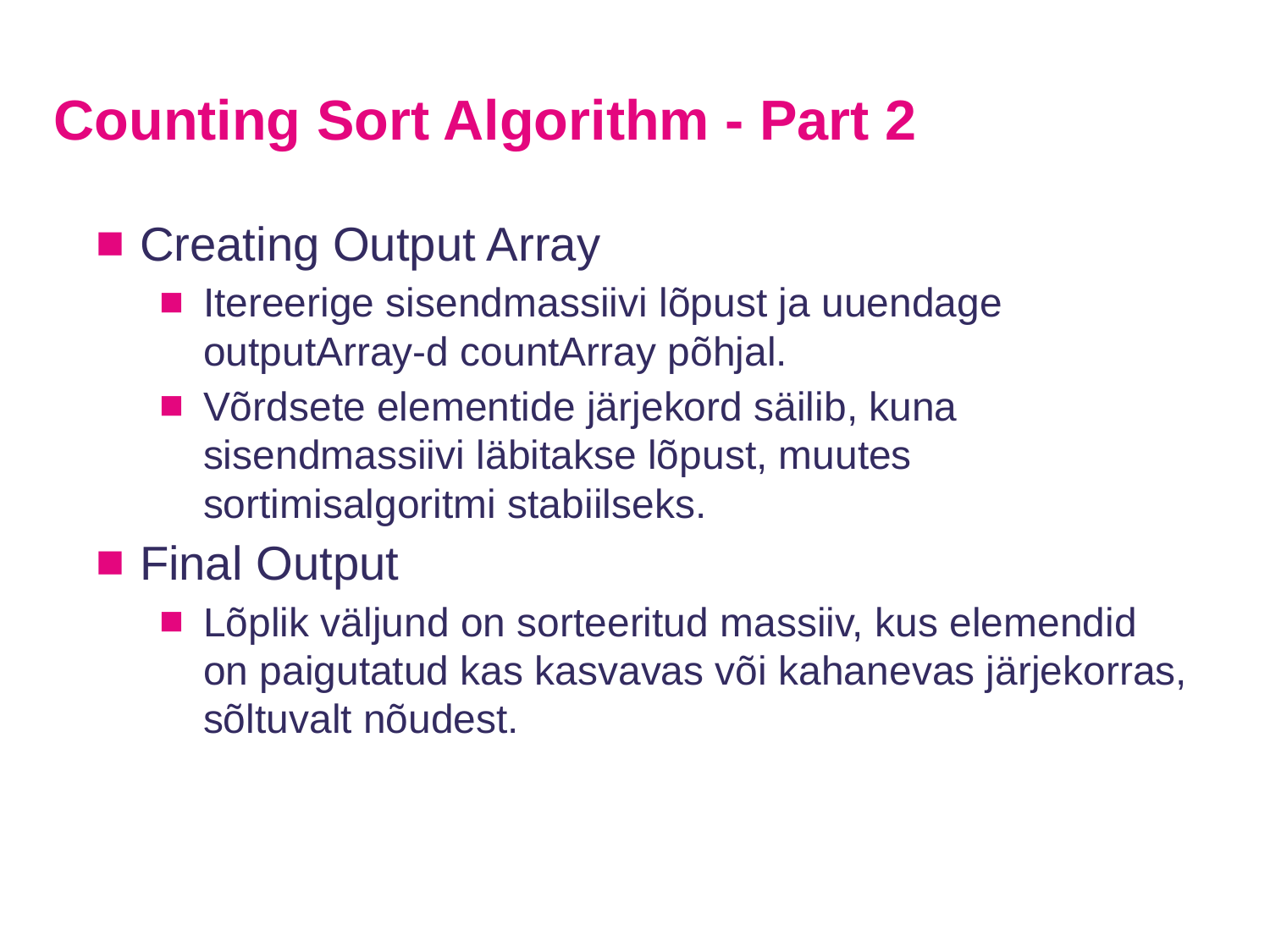

# Counting Sort Algorithm - Part 2
Creating Output Array
Itereerige sisendmassiivi lõpust ja uuendage outputArray-d countArray põhjal.
Võrdsete elementide järjekord säilib, kuna sisendmassiivi läbitakse lõpust, muutes sortimisalgoritmi stabiilseks.
Final Output
Lõplik väljund on sorteeritud massiiv, kus elemendid on paigutatud kas kasvavas või kahanevas järjekorras, sõltuvalt nõudest.